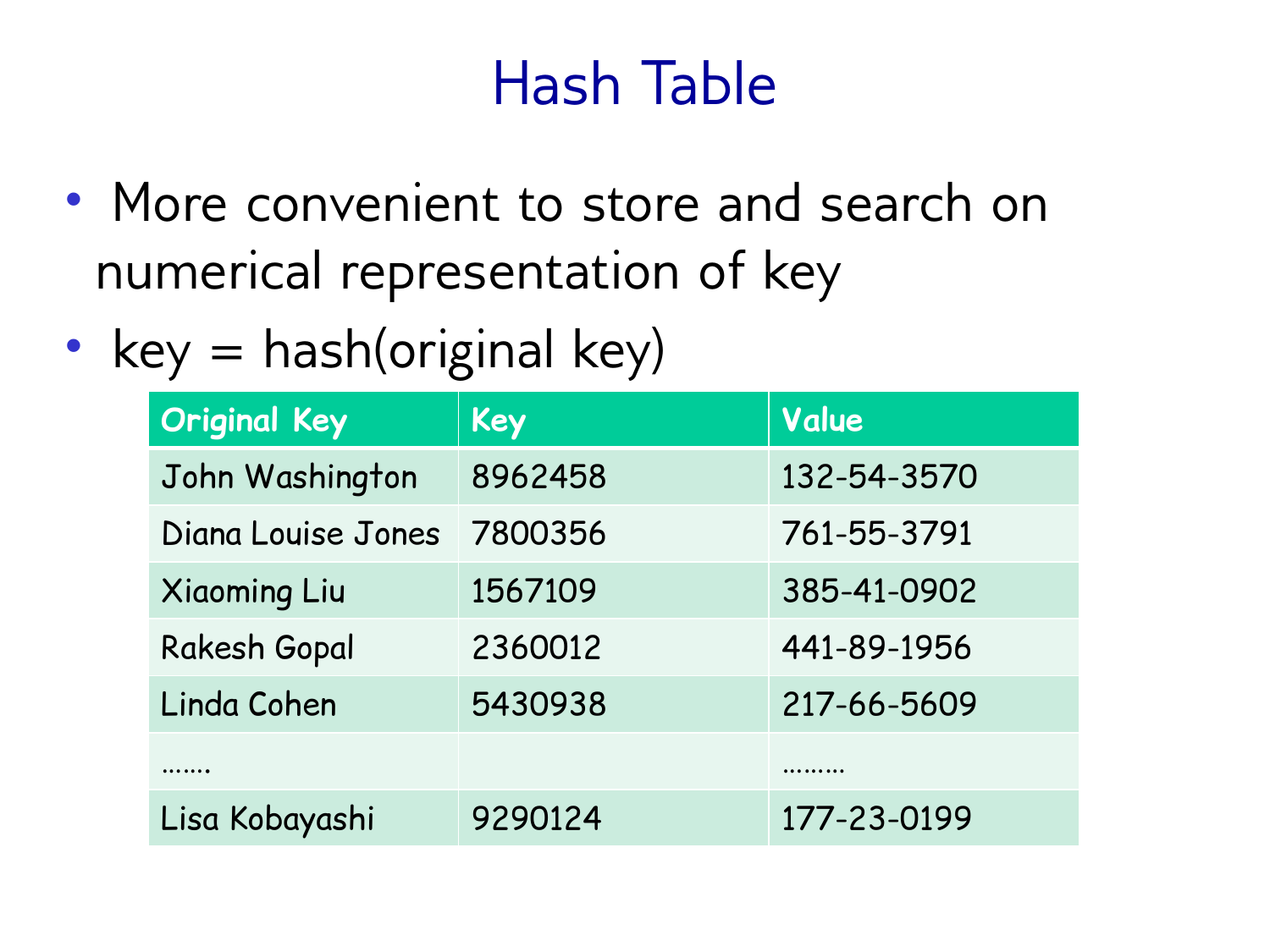

# Hash Table
 More convenient to store and search on numerical representation of key
 key = hash(original key)

| Original Key | Key | Value |
| --- | --- | --- |
| John Washington | 8962458 | 132-54-3570 |
| Diana Louise Jones | 7800356 | 761-55-3791 |
| Xiaoming Liu | 1567109 | 385-41-0902 |
| Rakesh Gopal | 2360012 | 441-89-1956 |
| Linda Cohen | 5430938 | 217-66-5609 |
| ……. |  | ……… |
| Lisa Kobayashi | 9290124 | 177-23-0199 |